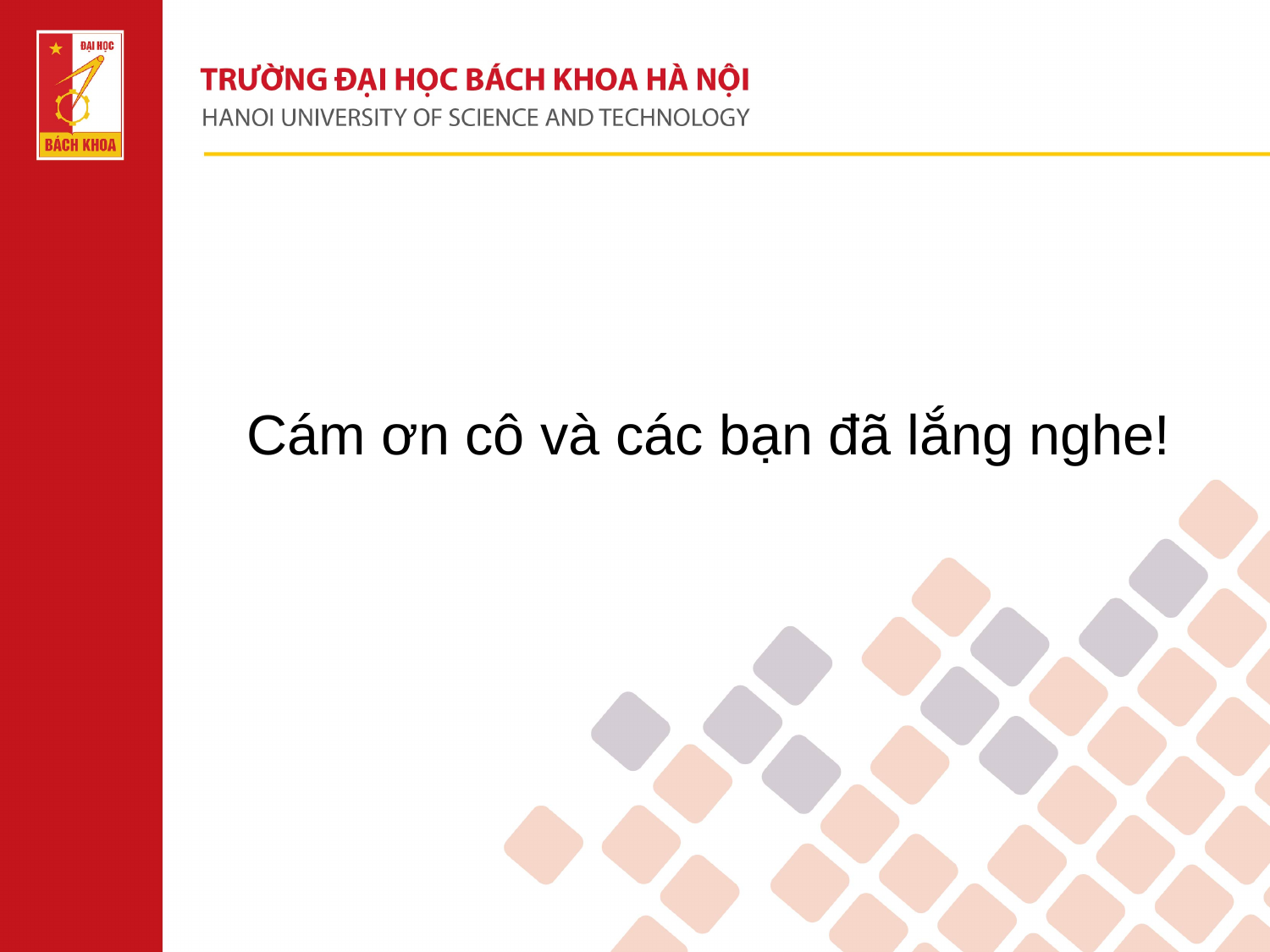

Cám ơn cô và các bạn đã lắng nghe!